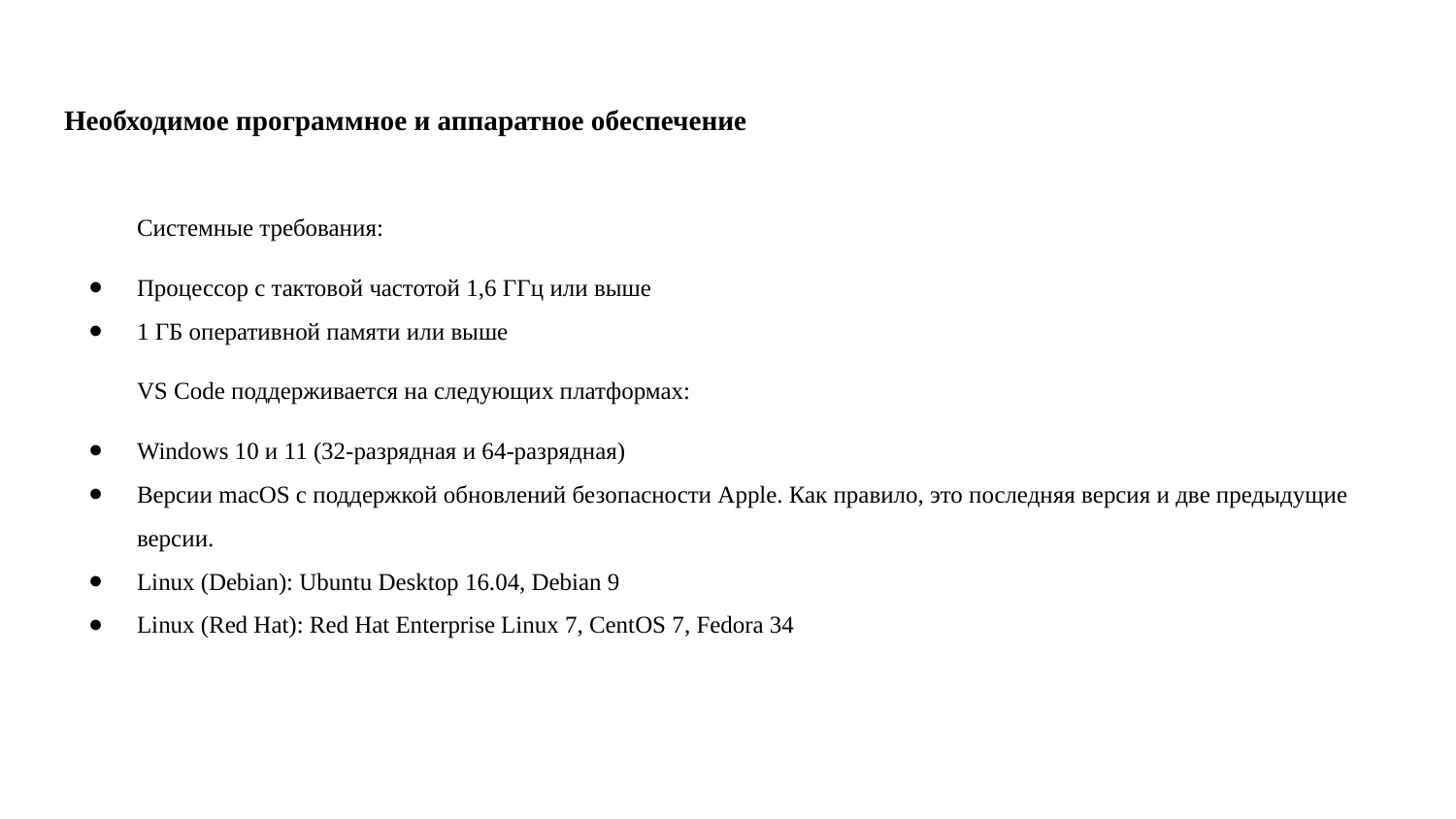

# Необходимое программное и аппаратное обеспечение

Системные требования:
Процессор с тактовой частотой 1,6 ГГц или выше
1 ГБ оперативной памяти или выше
VS Code поддерживается на следующих платформах:
Windows 10 и 11 (32-разрядная и 64-разрядная)
Версии macOS с поддержкой обновлений безопасности Apple. Как правило, это последняя версия и две предыдущие версии.
Linux (Debian): Ubuntu Desktop 16.04, Debian 9
Linux (Red Hat): Red Hat Enterprise Linux 7, CentOS 7, Fedora 34